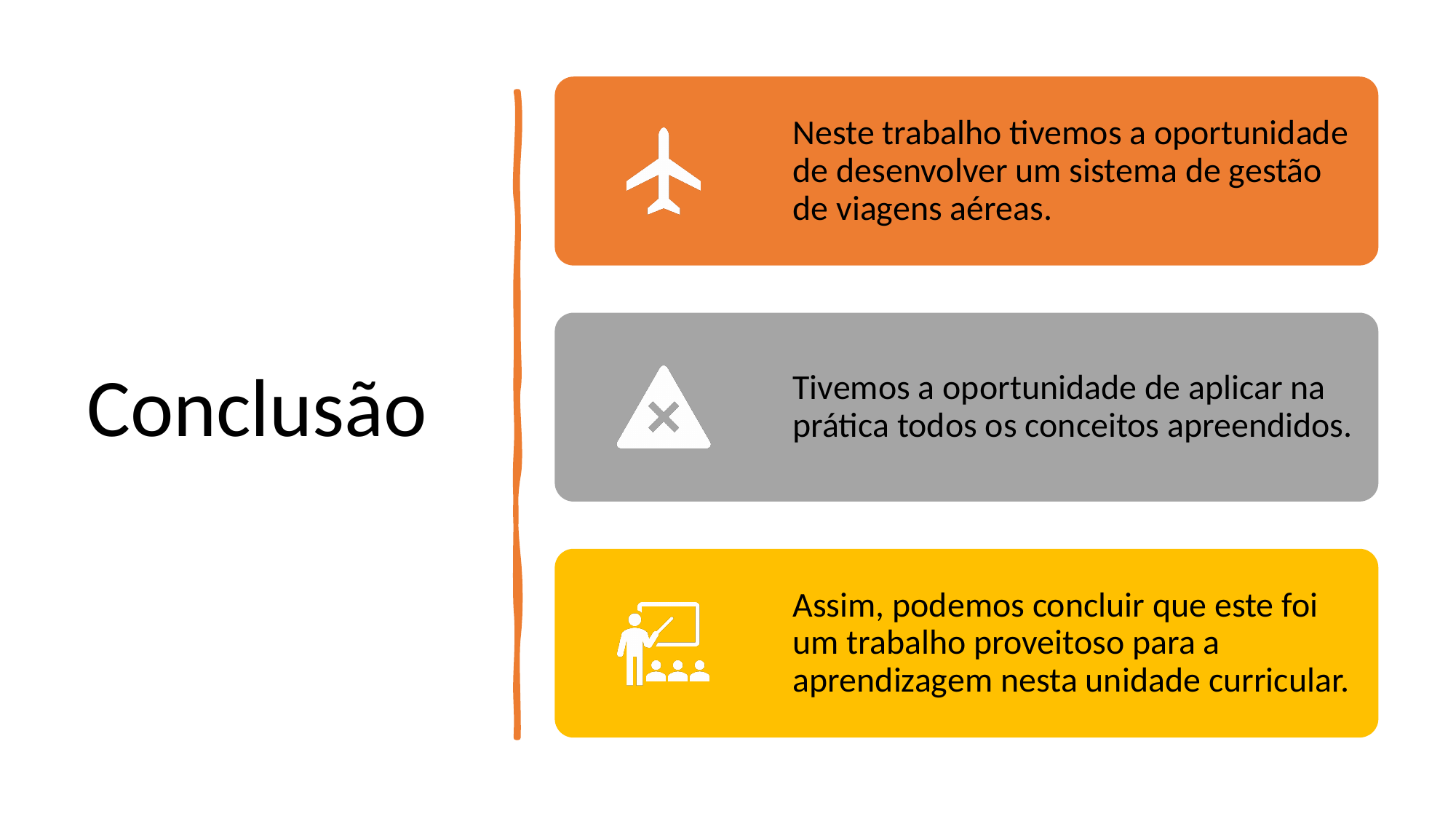

Neste trabalho tivemos a oportunidade de desenvolver um sistema de gestão de viagens aéreas.
Tivemos a oportunidade de aplicar na prática todos os conceitos apreendidos.
Assim, podemos concluir que este foi um trabalho proveitoso para a aprendizagem nesta unidade curricular.
# Conclusão

Apresentação 2 AED
16